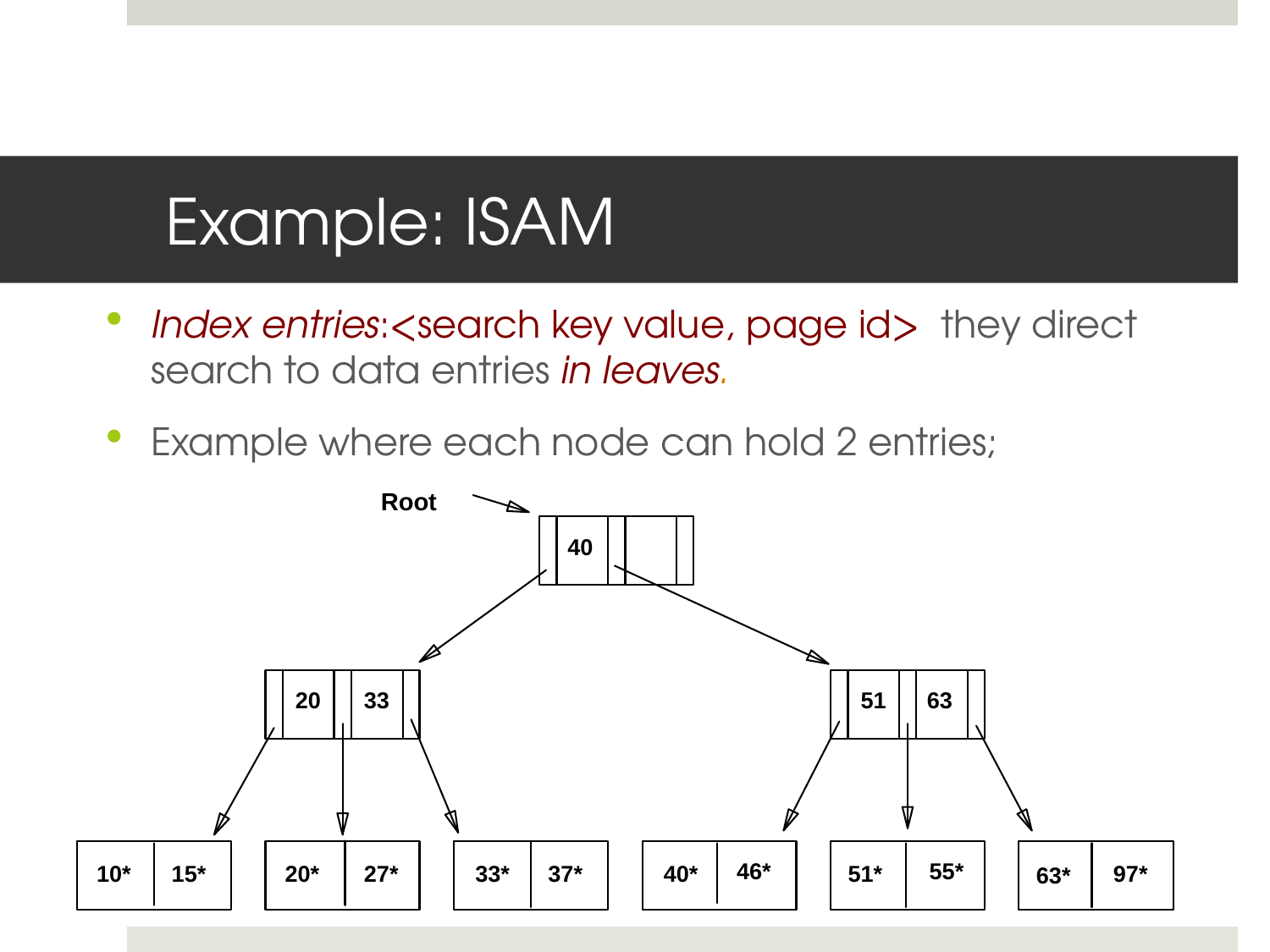

# Example: ISAM

Index entries:<search key value, page id>  they direct search to data entries in leaves.
Example where each node can hold 2 entries;
Root

40

51
63
20
33

46*
55*
40*
51*
97*
10*
15*
20*
27*
33*
37*
63*